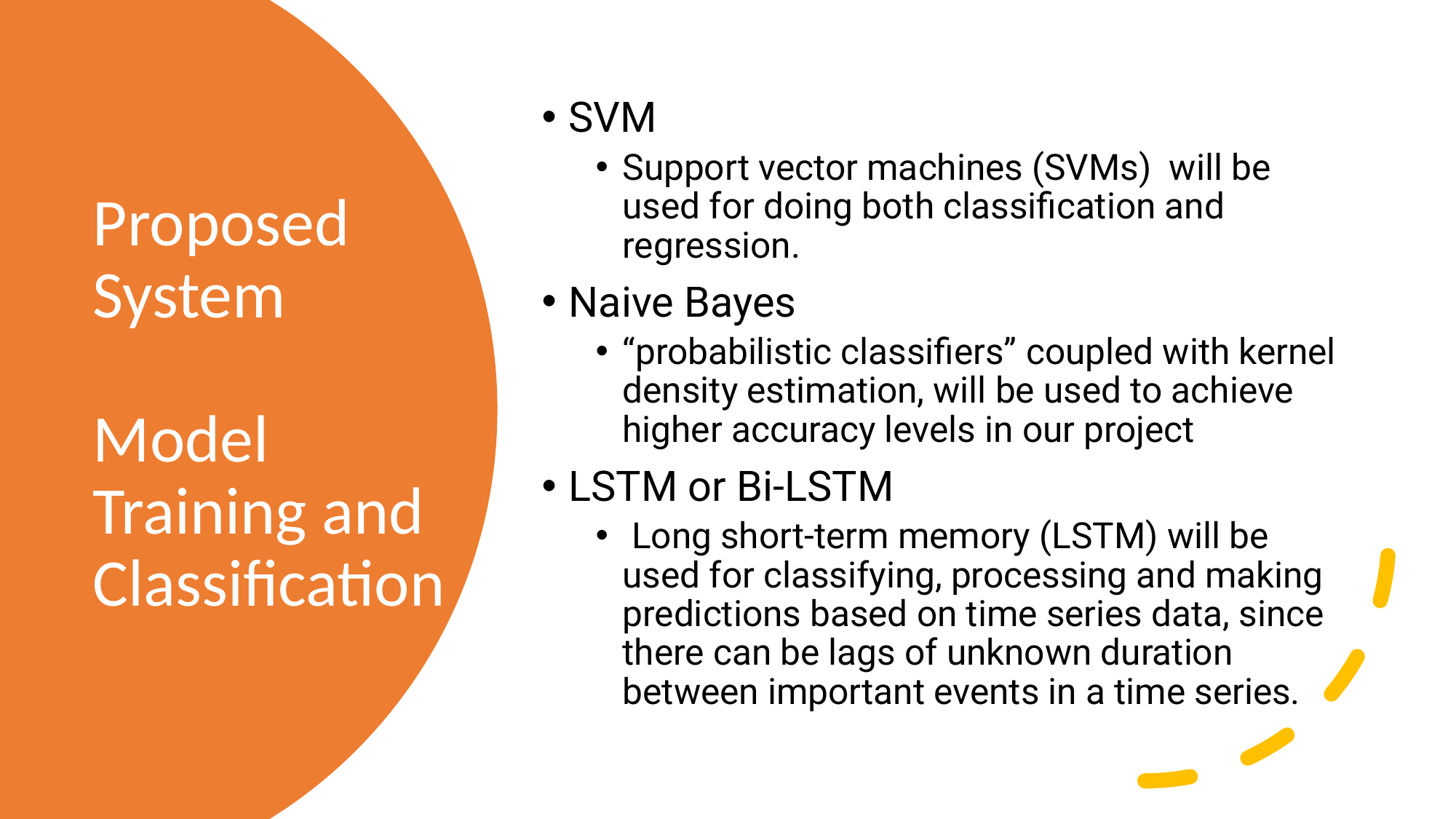

SVM
Support vector machines (SVMs)  will be used for doing both classification and regression.
Naive Bayes
“probabilistic classifiers” coupled with kernel density estimation, will be used to achieve higher accuracy levels in our project
LSTM or Bi-LSTM
 Long short-term memory (LSTM) will be used for classifying, processing and making predictions based on time series data, since there can be lags of unknown duration between important events in a time series.
# Proposed System Model Training and Classification